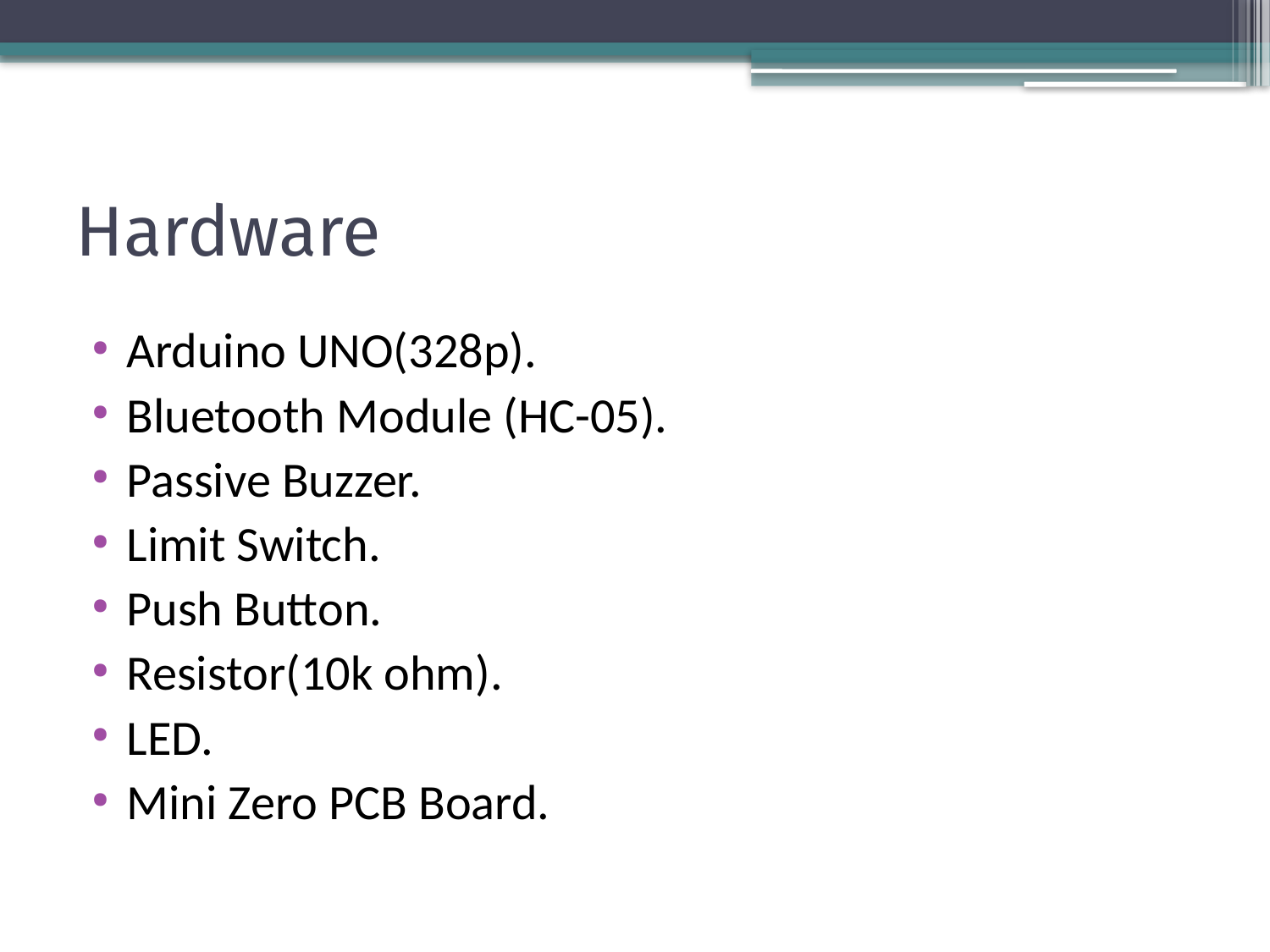

# Hardware
Arduino UNO(328p).
Bluetooth Module (HC-05).
Passive Buzzer.
Limit Switch.
Push Button.
Resistor(10k ohm).
LED.
Mini Zero PCB Board.